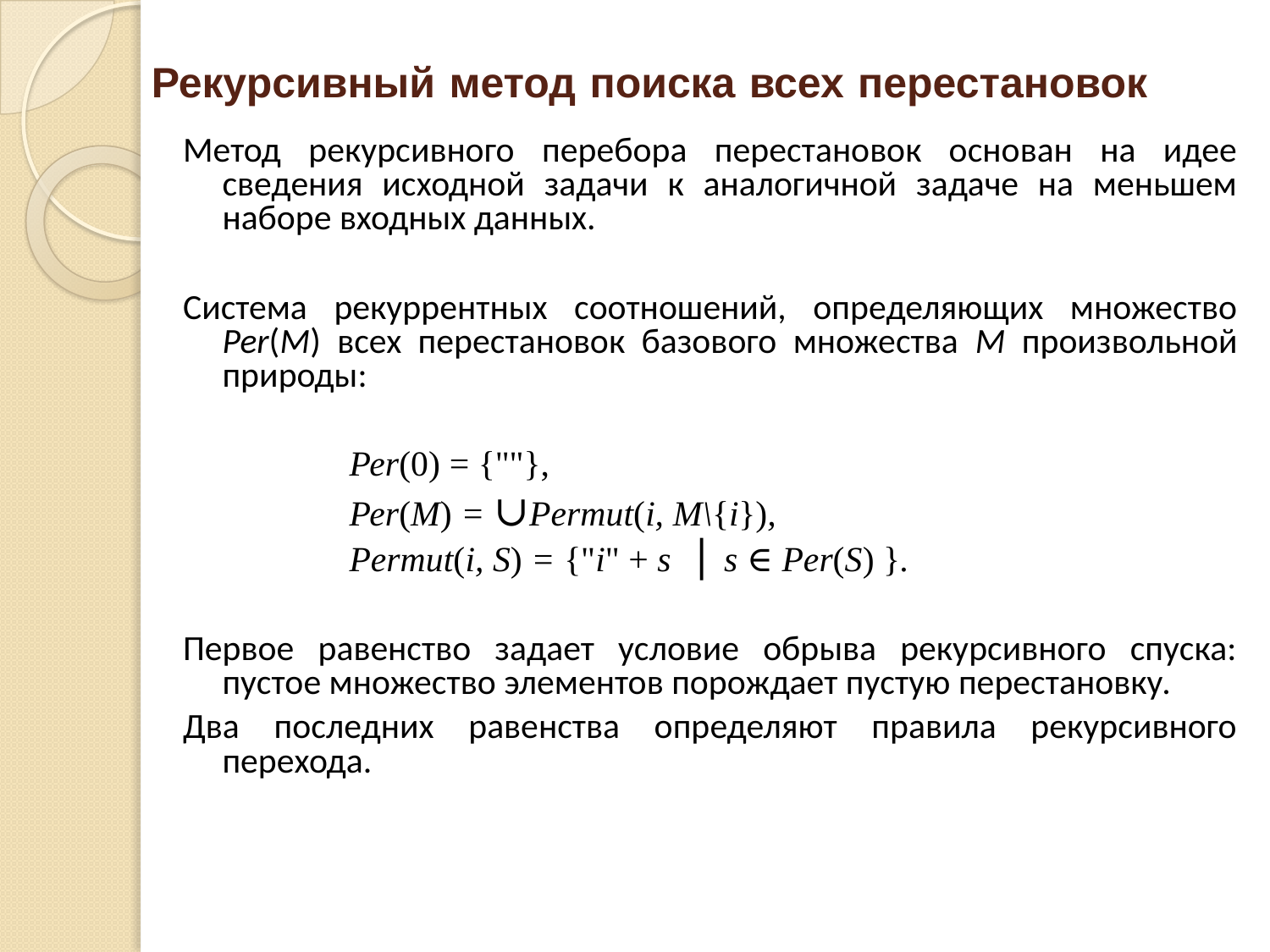

# Рекурсивный метод поиска всех перестановок
Метод рекурсивного перебора перестановок основан на идее сведения исходной задачи к аналогичной задаче на меньшем наборе входных данных.

Система рекуррентных соотношений, определяющих множество Реr(М) всех перестановок базового множества М произвольной природы:

		Реr(0) = {""},
		Реr(М) = ∪Permut(i, M\{i}),
		Permut(i, S) = {"i" + s  ⎪ s ∈ Per(S) }.

Первое равенство задает условие обрыва рекурсивного спуска: пустое множество элементов порождает пустую перестановку.
Два последних равенства определяют правила рекурсивного перехода.